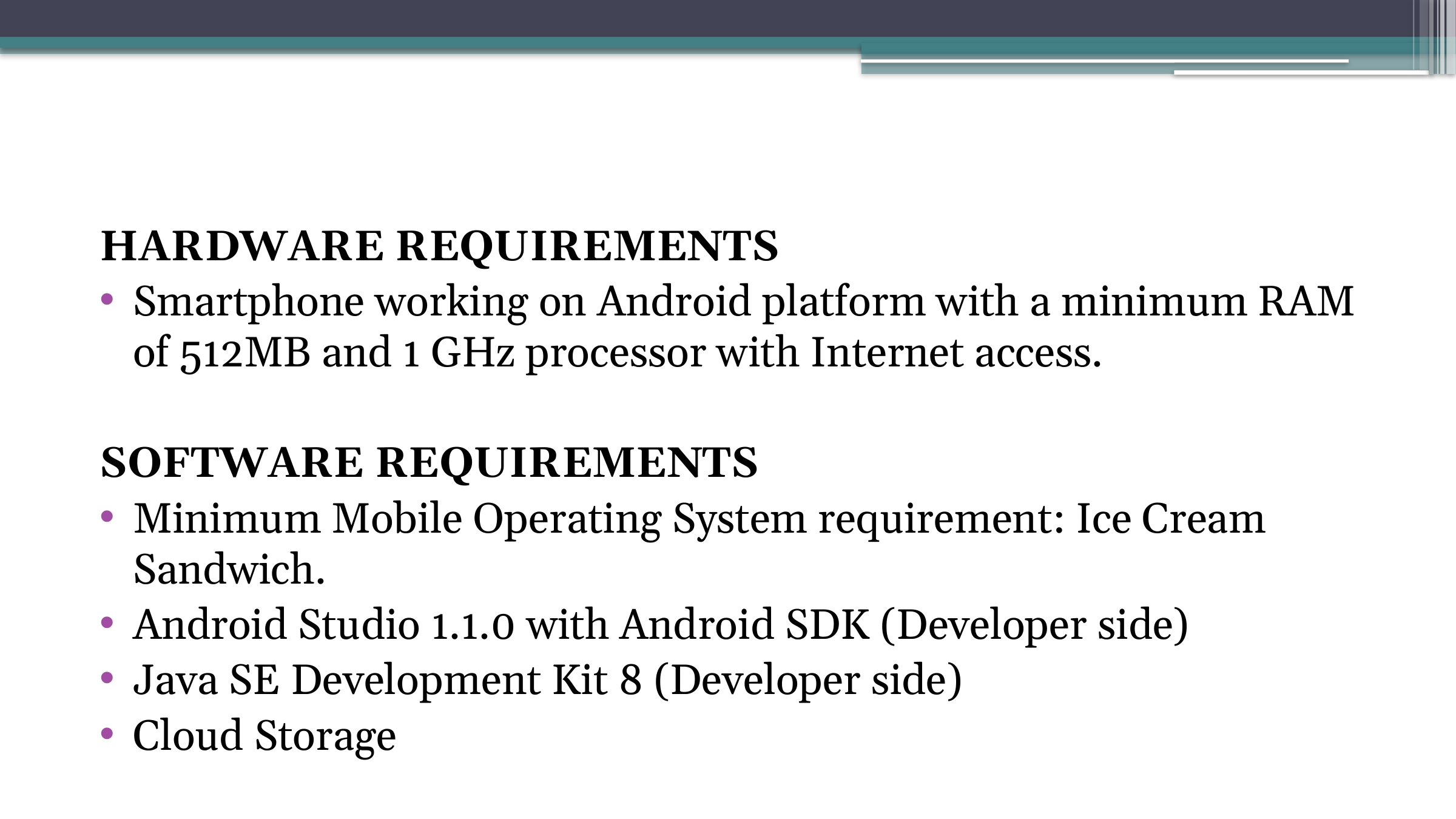

HARDWARE REQUIREMENTS
Smartphone working on Android platform with a minimum RAM of 512MB and 1 GHz processor with Internet access.

SOFTWARE REQUIREMENTS
Minimum Mobile Operating System requirement: Ice Cream Sandwich.
Android Studio 1.1.0 with Android SDK (Developer side)
Java SE Development Kit 8 (Developer side)
Cloud Storage